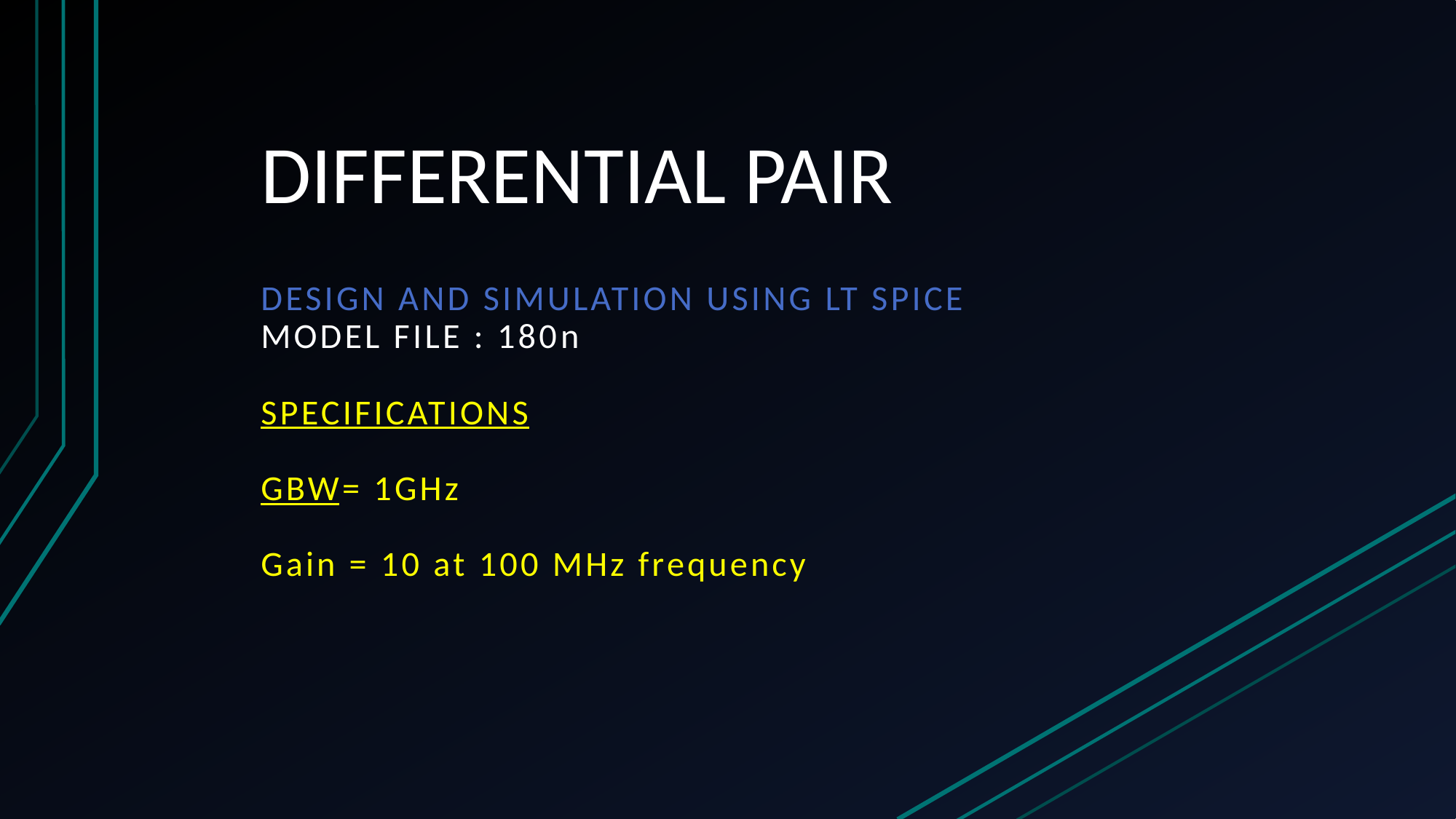

# DIFFERENTIAL PAIR
DESIGN AND SIMULATION using lt spice
Model file : 180n

SPECIFICATIONS

GBW= 1GHz

Gain = 10 at 100 MHz frequency